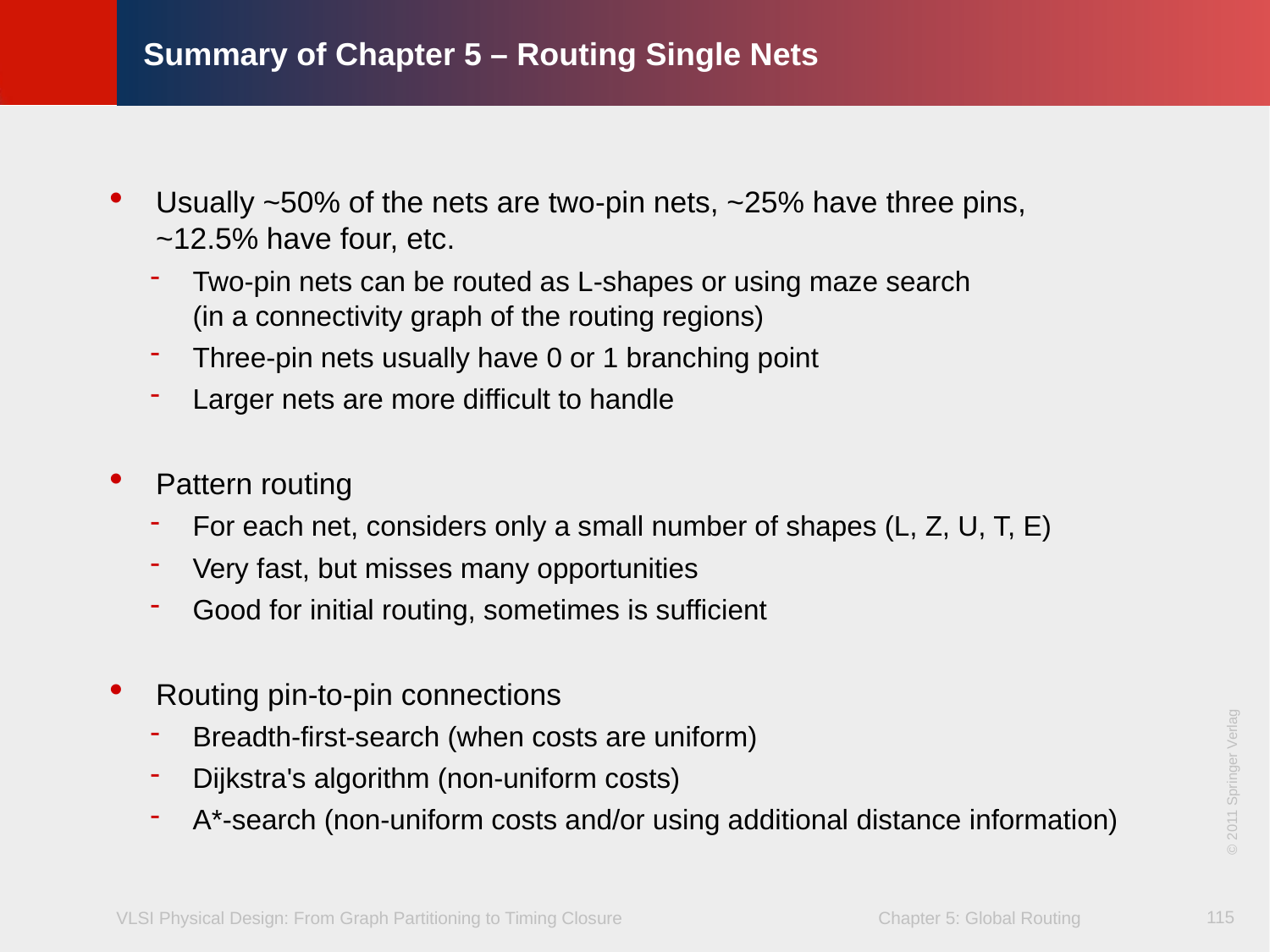

# Summary of Chapter 5 – Routing Single Nets
Usually ~50% of the nets are two-pin nets, ~25% have three pins,
~12.5% have four, etc.
Two-pin nets can be routed as L-shapes or using maze search
(in a connectivity graph of the routing regions)
Three-pin nets usually have 0 or 1 branching point
Larger nets are more difficult to handle
Pattern routing
For each net, considers only a small number of shapes (L, Z, U, T, E)
Very fast, but misses many opportunities
Good for initial routing, sometimes is sufficient
Routing pin-to-pin connections
Breadth-first-search (when costs are uniform)
Dijkstra's algorithm (non-uniform costs)
A*-search (non-uniform costs and/or using additional distance information)

115